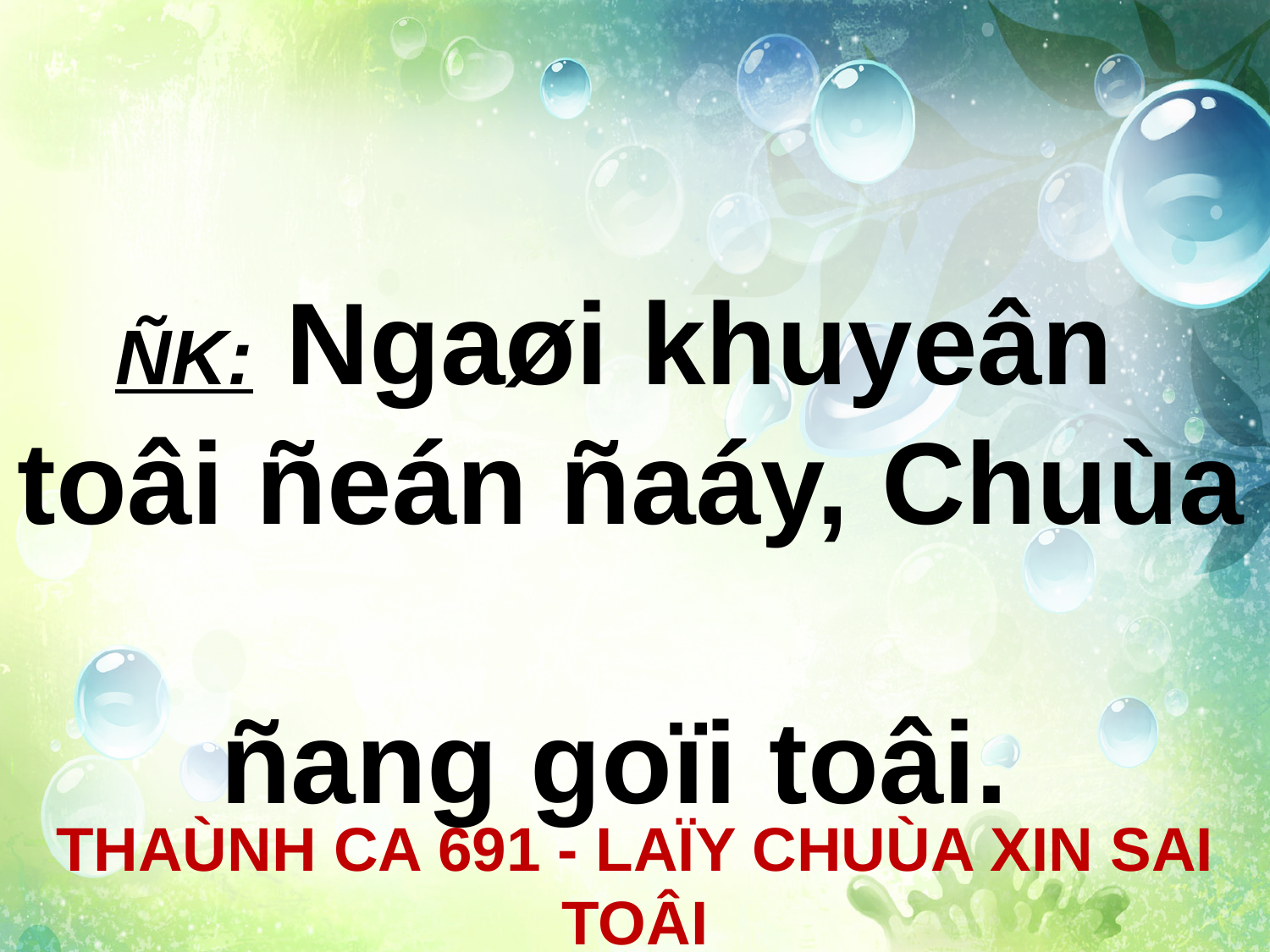

ÑK: Ngaøi khuyeân
toâi ñeán ñaáy, Chuùa
ñang goïi toâi.
THAÙNH CA 691 - LAÏY CHUÙA XIN SAI TOÂI